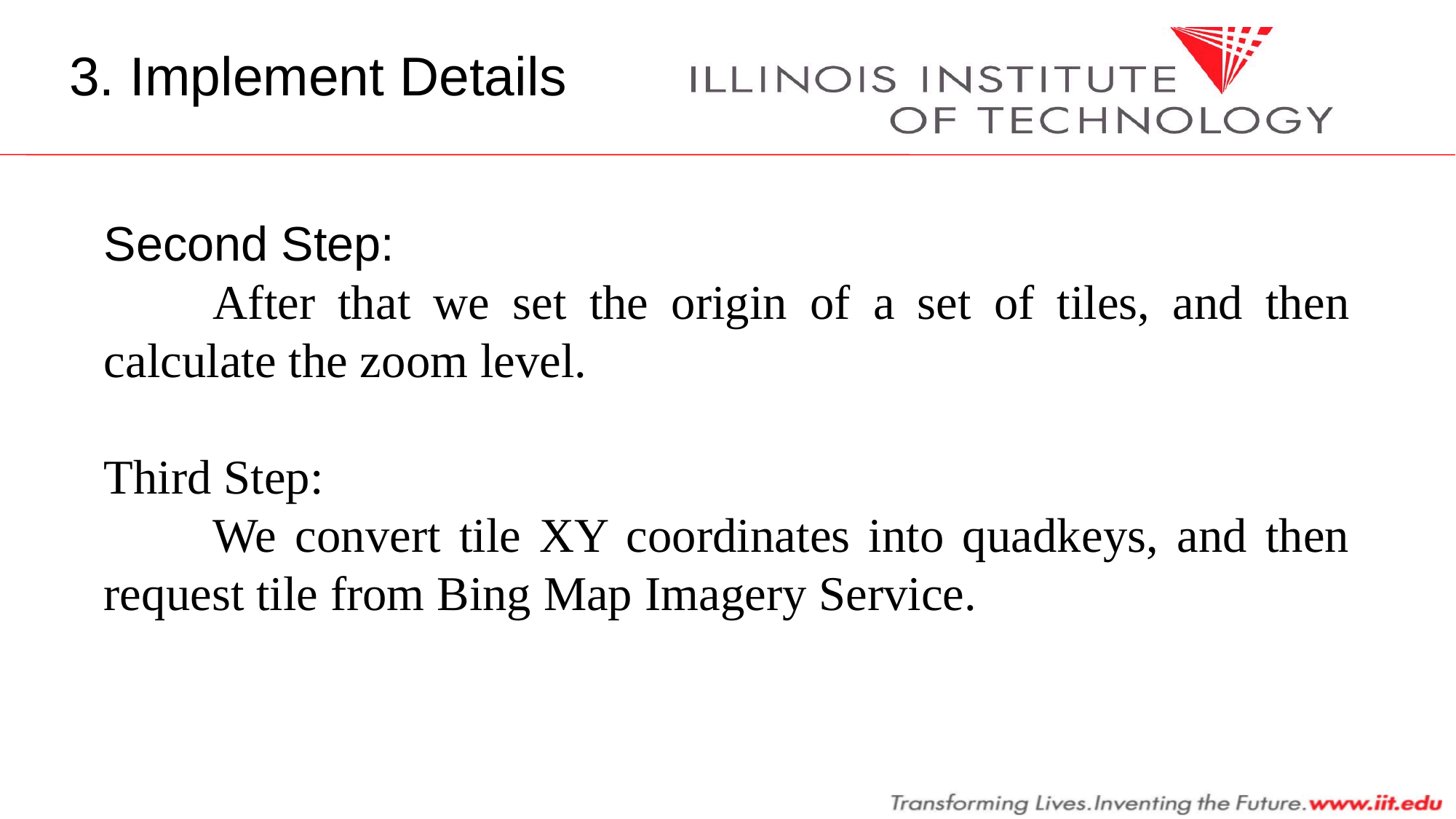

3. Implement Details
Second Step:
	After that we set the origin of a set of tiles, and then calculate the zoom level.

Third Step:
	We convert tile XY coordinates into quadkeys, and then request tile from Bing Map Imagery Service.